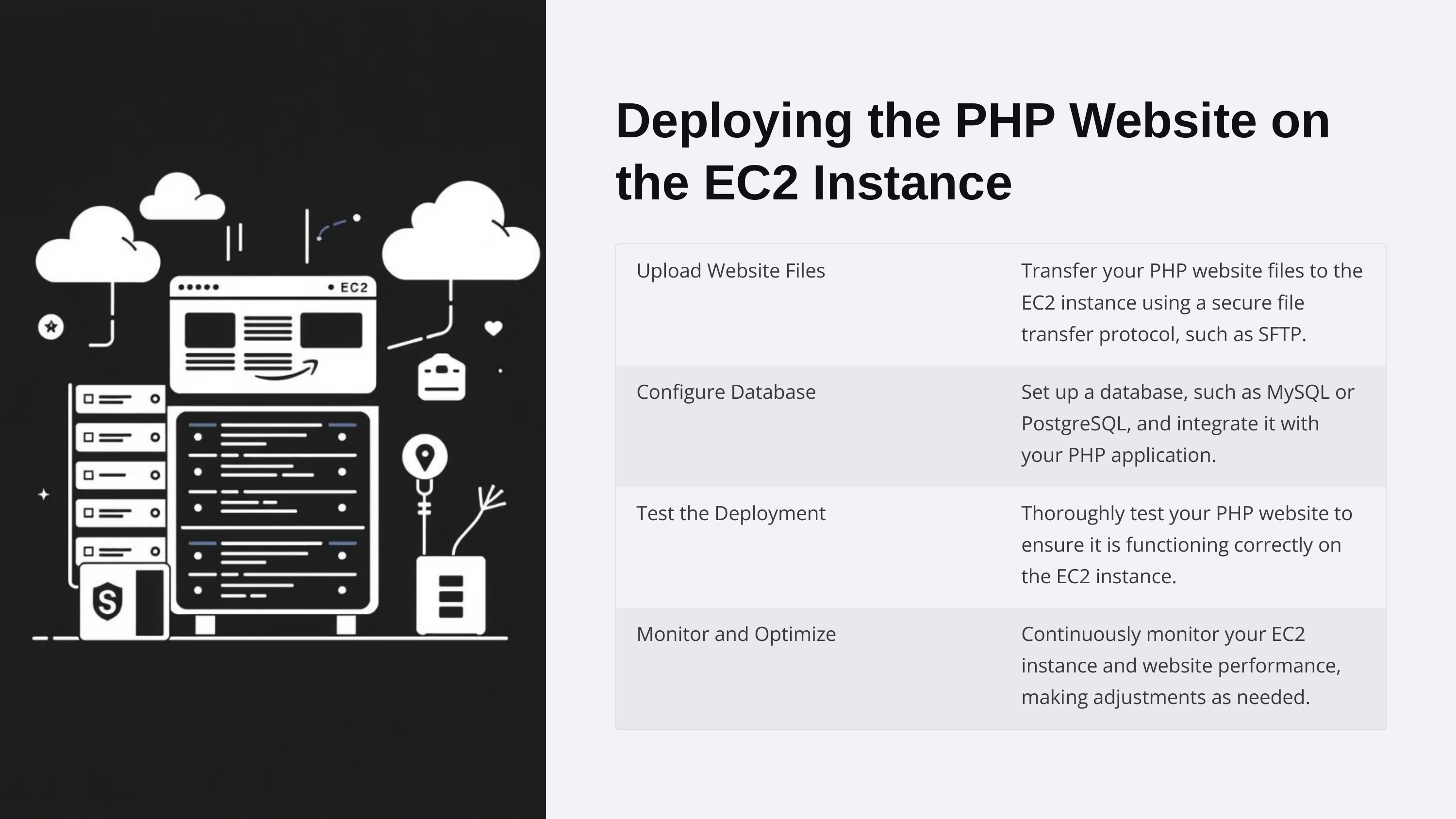

Deploying the PHP Website on the EC2 Instance

Upload Website Files
Transfer your PHP website files to the EC2 instance using a secure file transfer protocol, such as SFTP.

Configure Database
Set up a database, such as MySQL or PostgreSQL, and integrate it with your PHP application.

Test the Deployment
Thoroughly test your PHP website to ensure it is functioning correctly on the EC2 instance.

Monitor and Optimize
Continuously monitor your EC2 instance and website performance, making adjustments as needed.